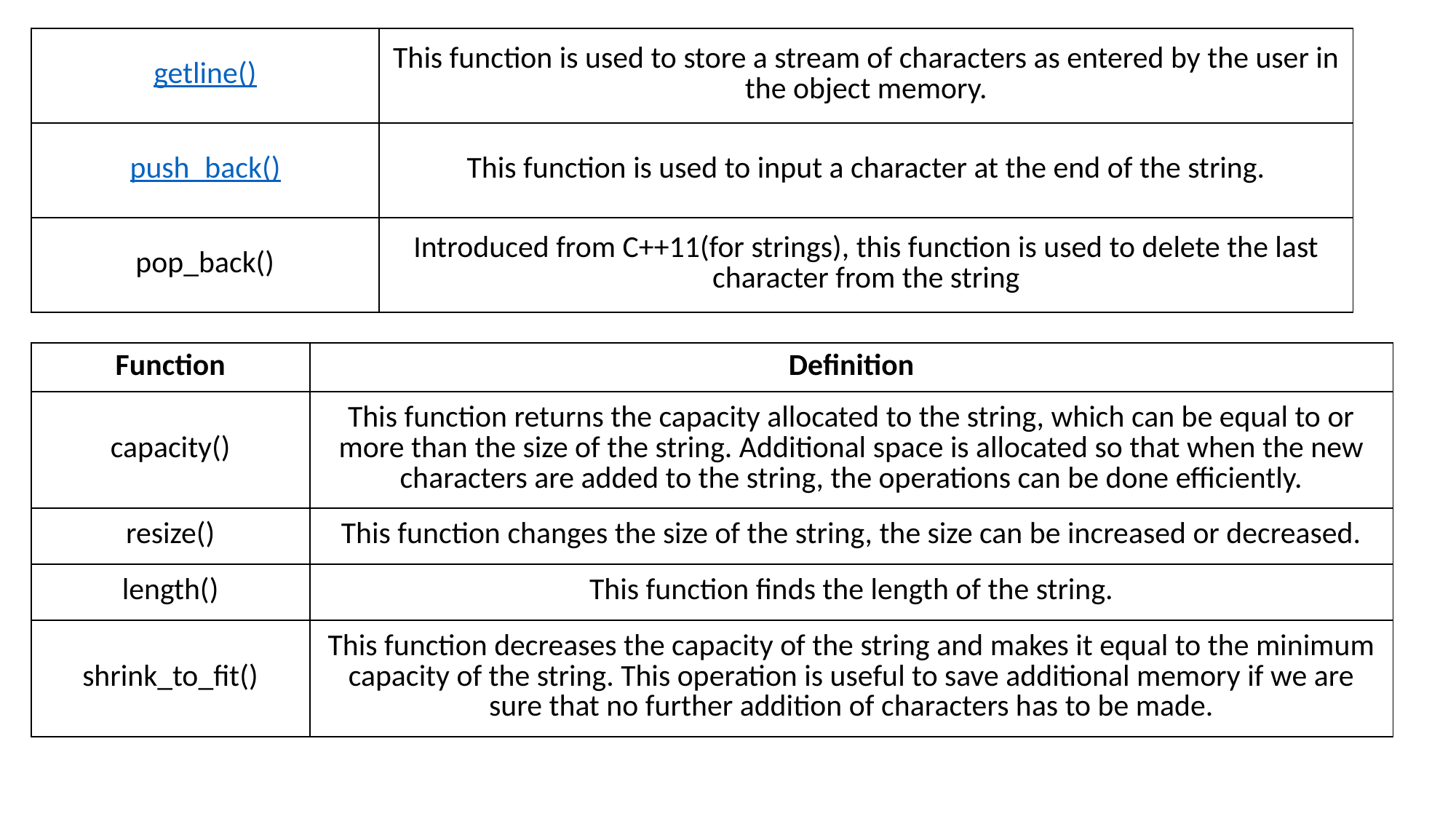

| getline() | This function is used to store a stream of characters as entered by the user in the object memory. |
| --- | --- |
| push\_back() | This function is used to input a character at the end of the string. |
| pop\_back() | Introduced from C++11(for strings), this function is used to delete the last character from the string |
| Function | Definition |
| --- | --- |
| capacity() | This function returns the capacity allocated to the string, which can be equal to or more than the size of the string. Additional space is allocated so that when the new characters are added to the string, the operations can be done efficiently. |
| resize() | This function changes the size of the string, the size can be increased or decreased. |
| length() | This function finds the length of the string. |
| shrink\_to\_fit() | This function decreases the capacity of the string and makes it equal to the minimum capacity of the string. This operation is useful to save additional memory if we are sure that no further addition of characters has to be made. |